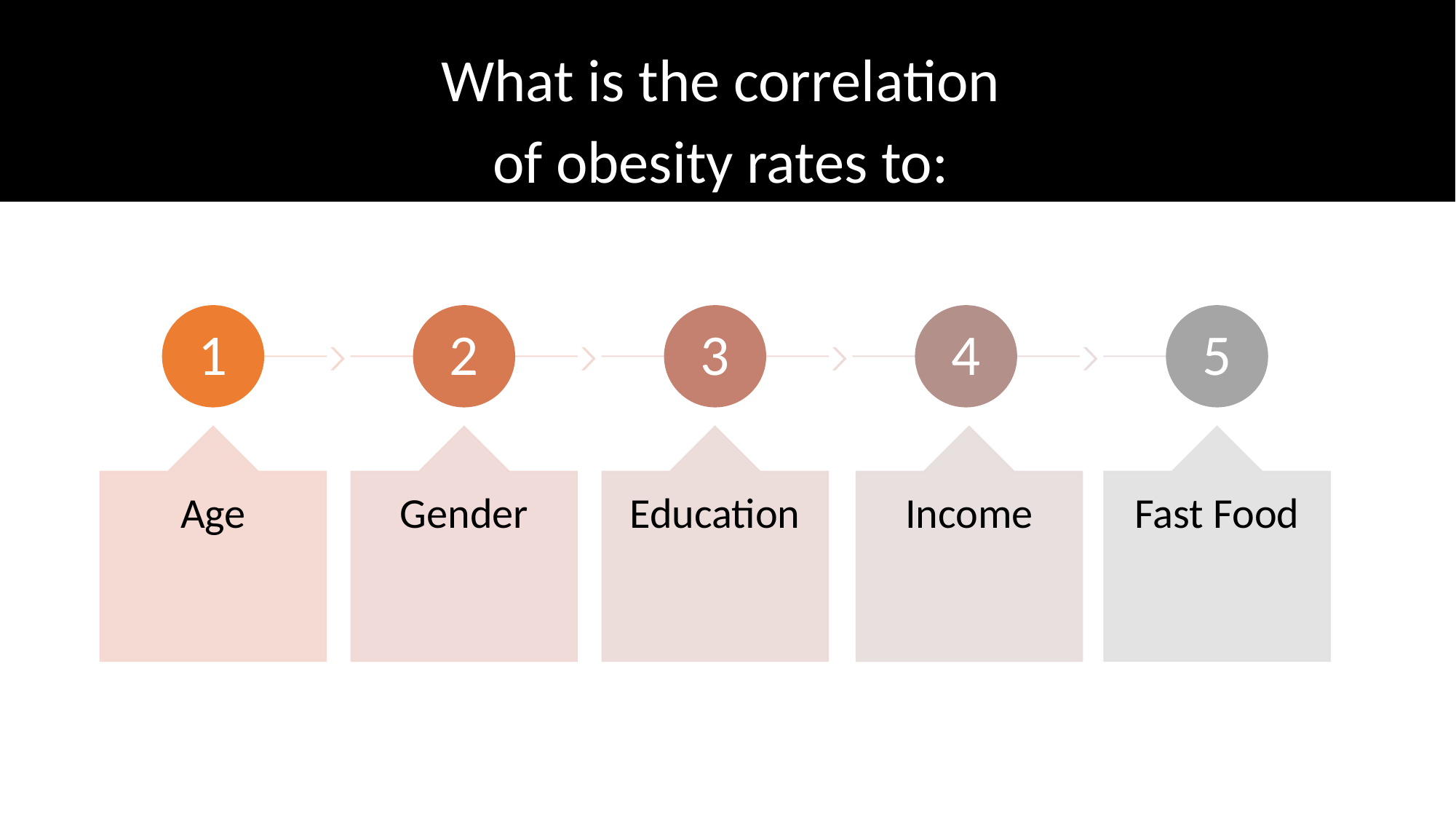

What is the correlation
of obesity rates to:

1
Age
2
Gender
3
Education
4
Income
5
Fast Food